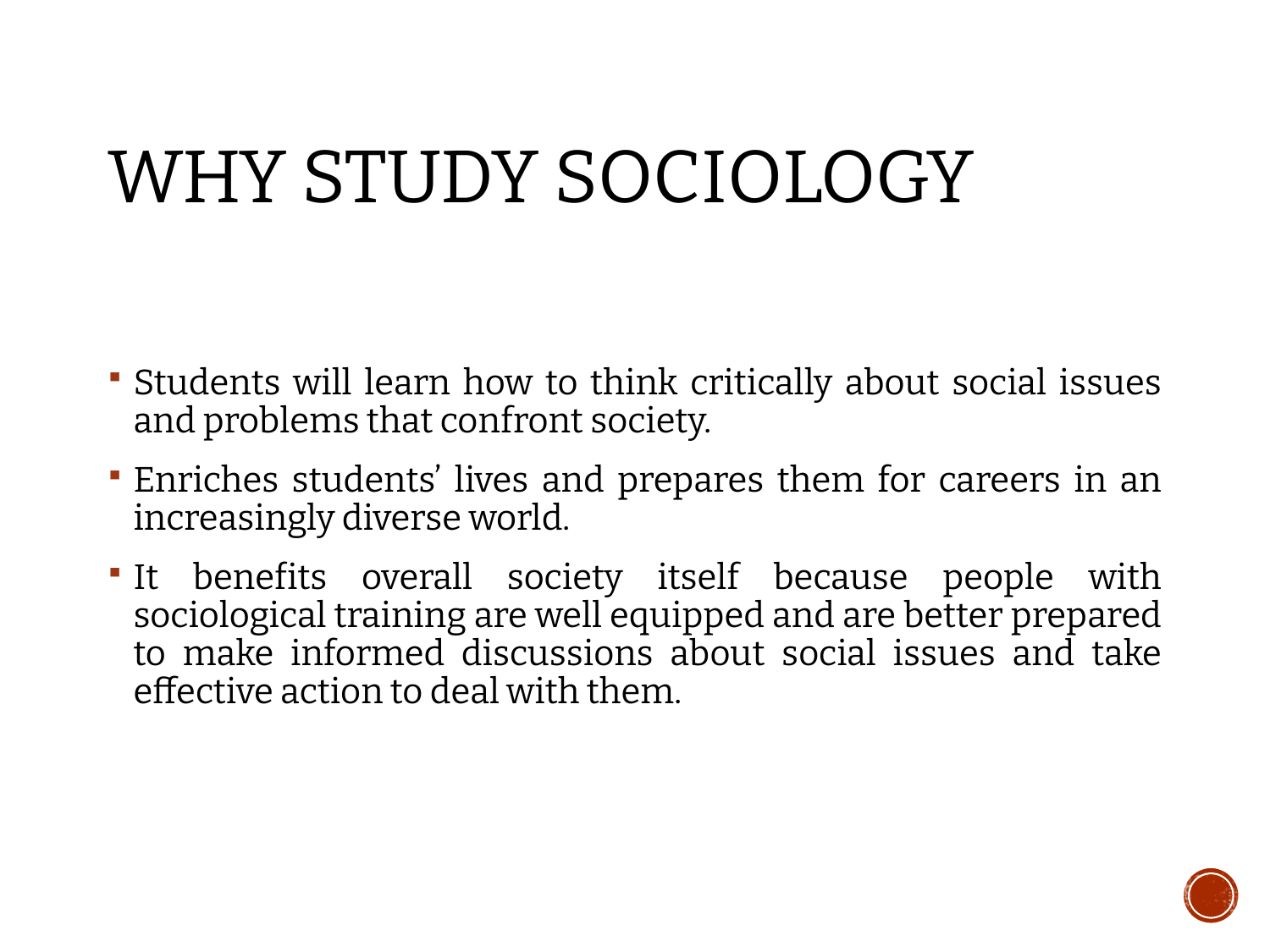

# Why Study Sociology

Students will learn how to think critically about social issues and problems that confront society.
Enriches students’ lives and prepares them for careers in an increasingly diverse world.
It benefits overall society itself because people with sociological training are well equipped and are better prepared to make informed discussions about social issues and take effective action to deal with them.